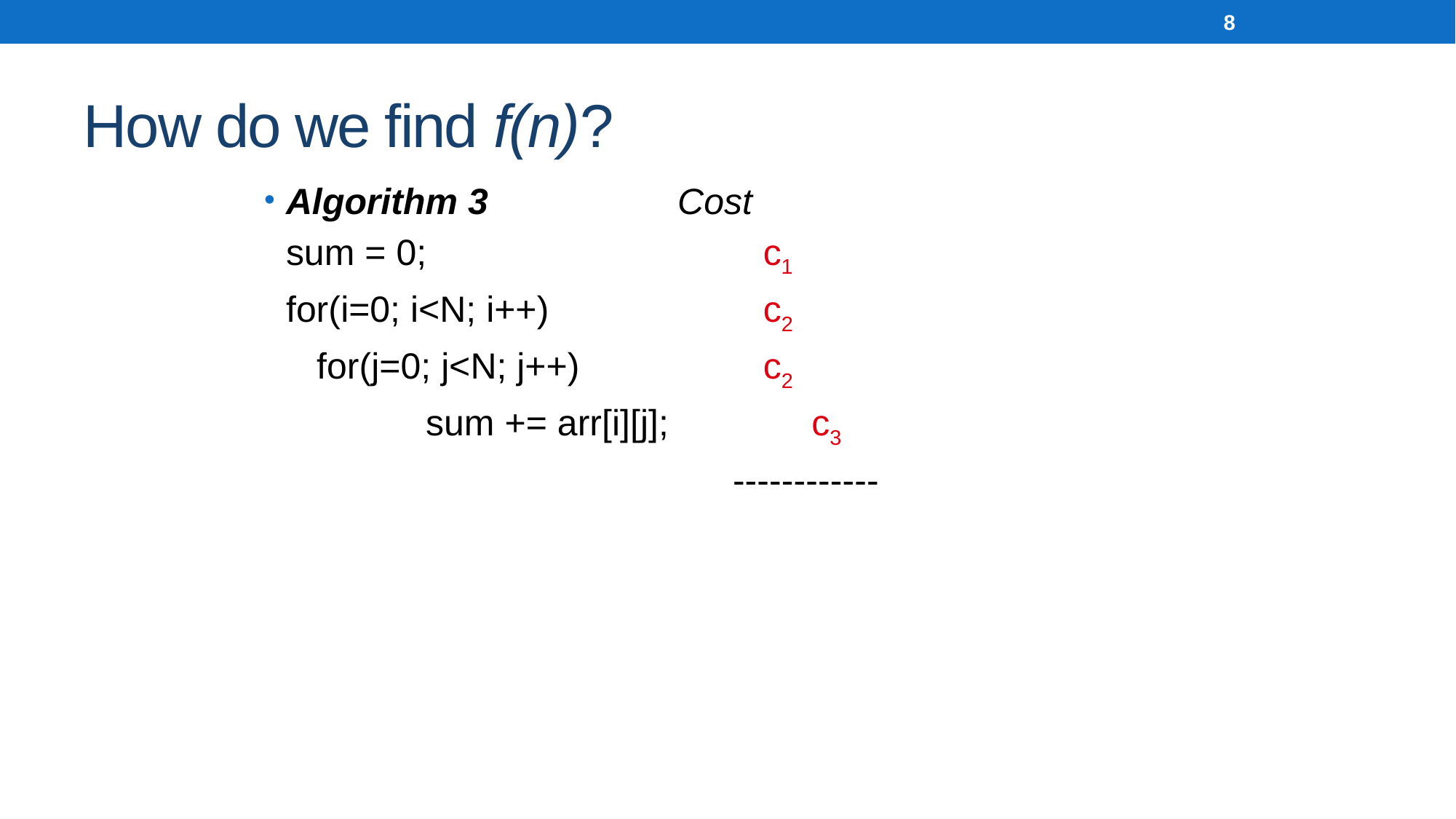

8
# How do we find f(n)?
Algorithm 3 	                 Cost
 	sum = 0;                                 c1
	for(i=0; i<N; i++)                     c2
 	   for(j=0; j<N; j++)                  c2
    	   sum += arr[i][j];              c3
                                              ------------